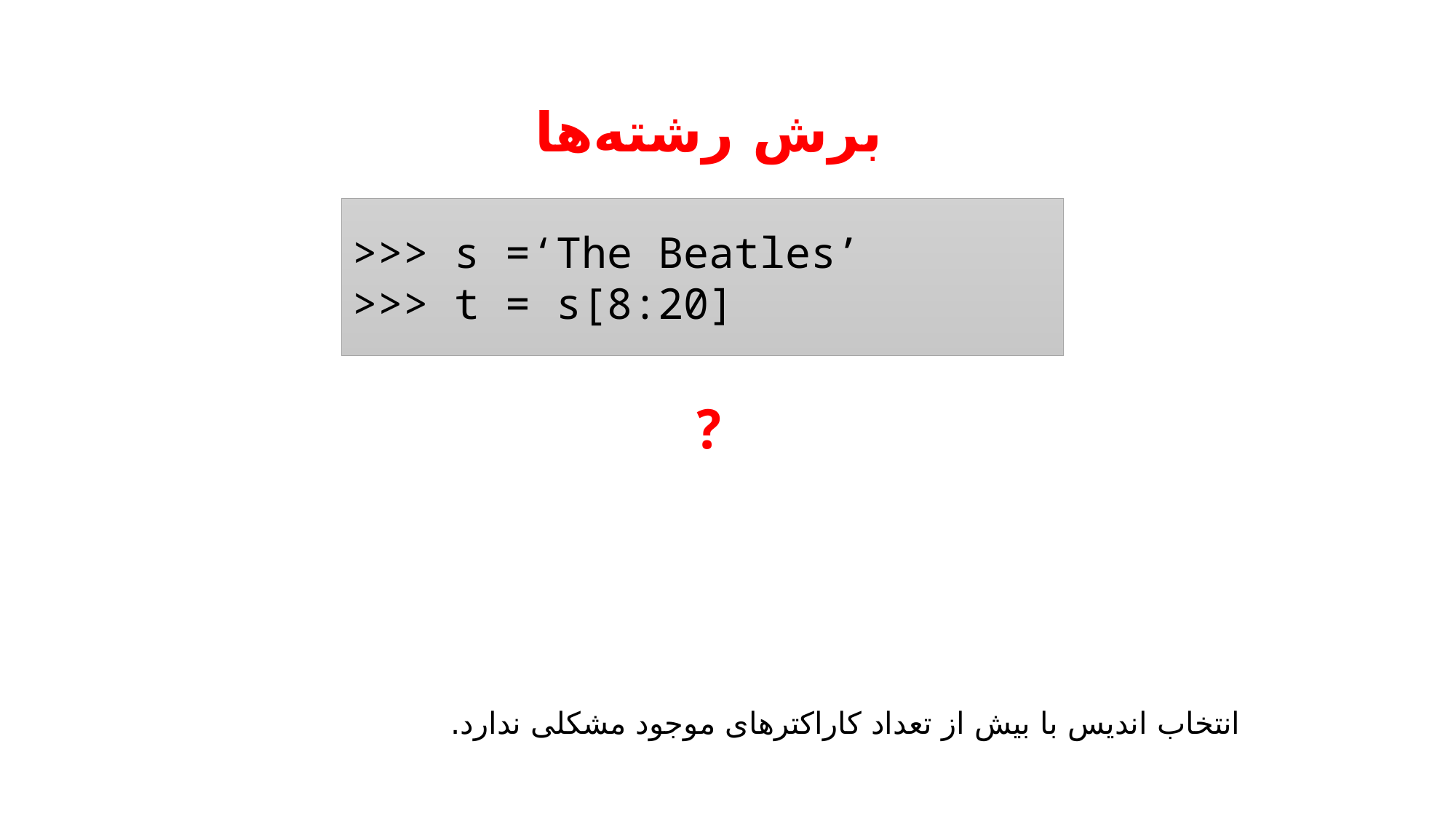

# برش رشته‌ها
>>> s =‘The Beatles’
>>> t = s[8:20]
?
انتخاب اندیس با بیش از تعداد کاراکترهای موجود مشکلی ندارد.